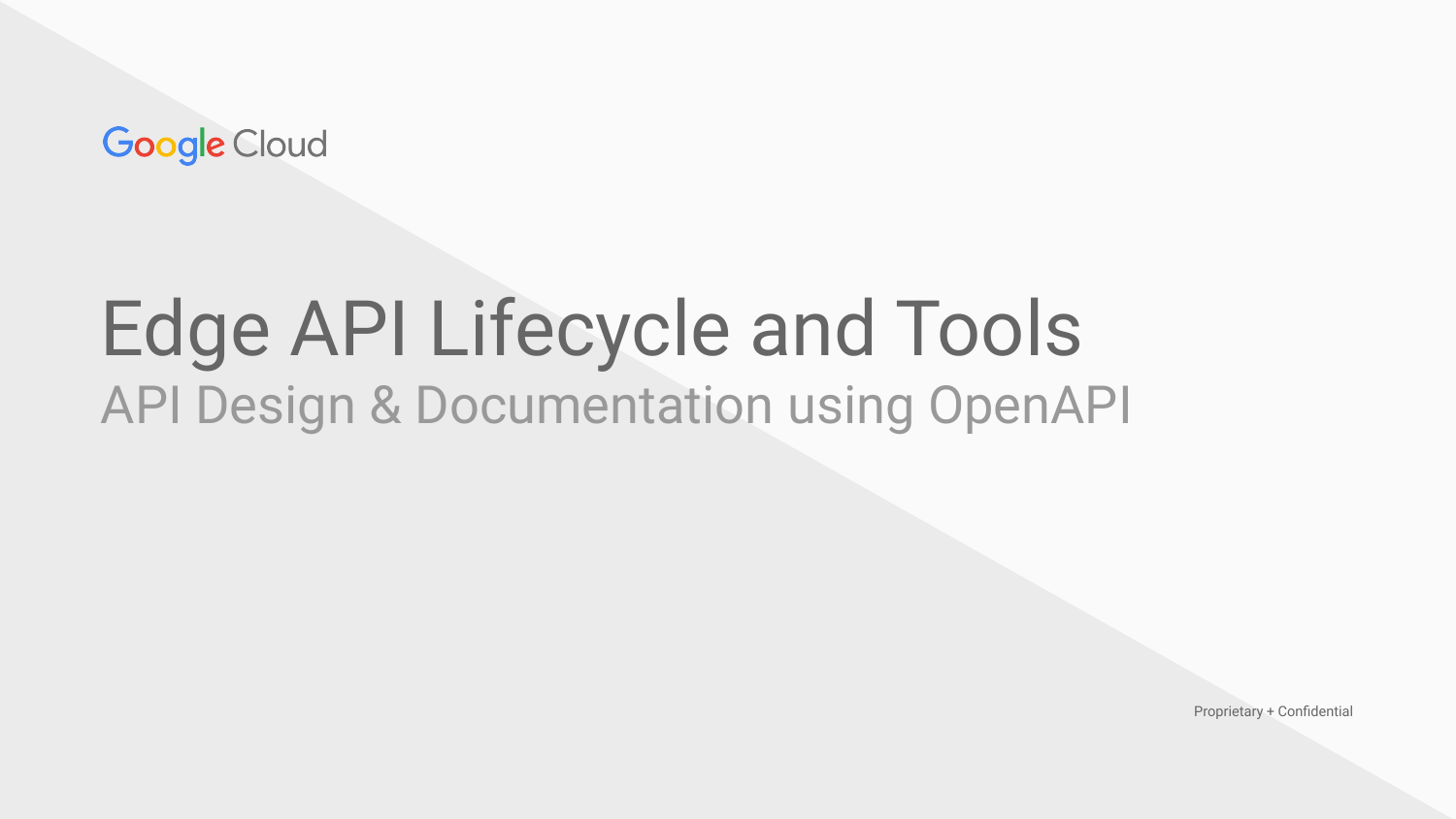

Edge API Lifecycle and Tools
API Design & Documentation using OpenAPI